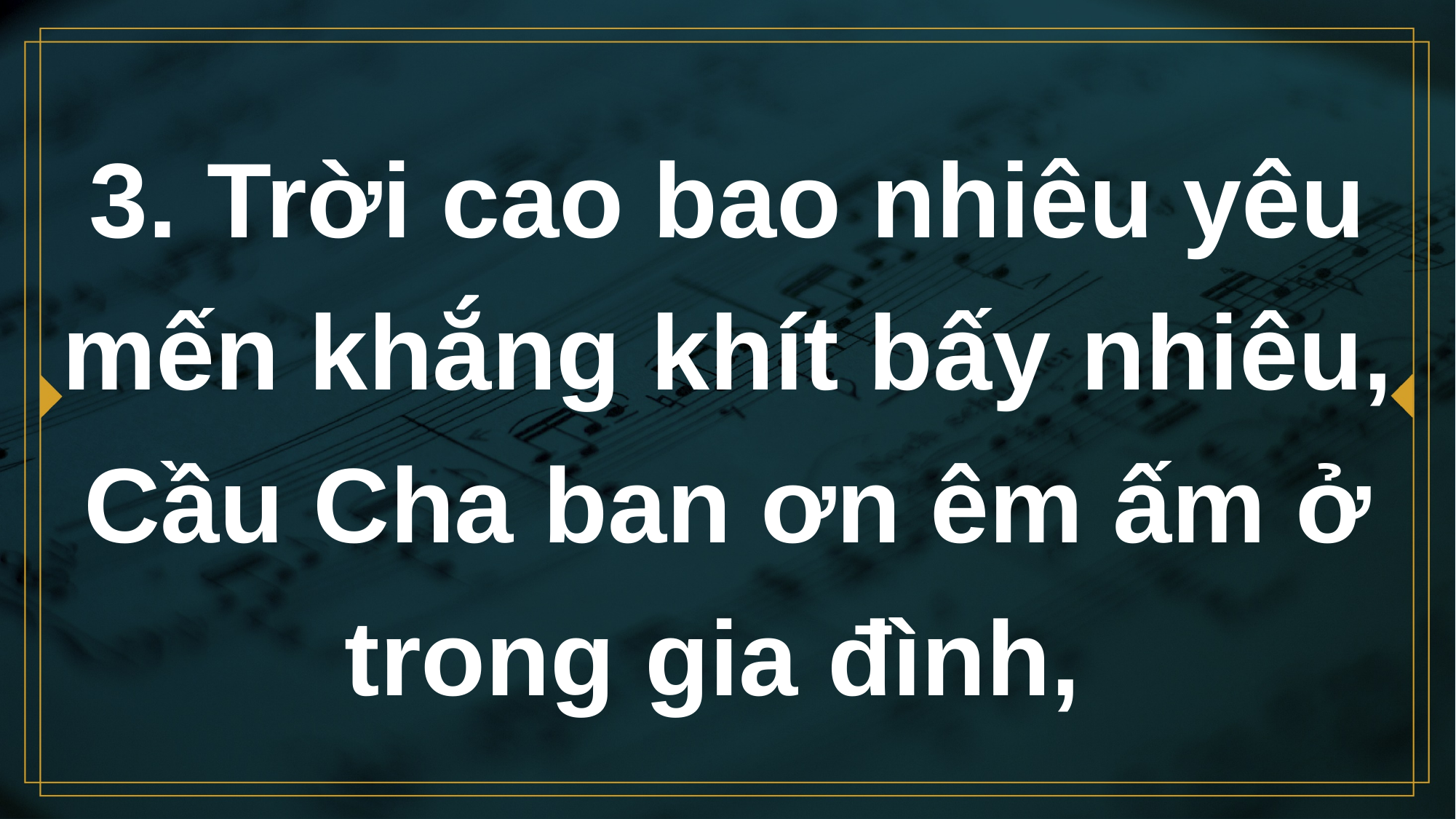

# 3. Trời cao bao nhiêu yêu mến khắng khít bấy nhiêu, Cầu Cha ban ơn êm ấm ở trong gia đình,